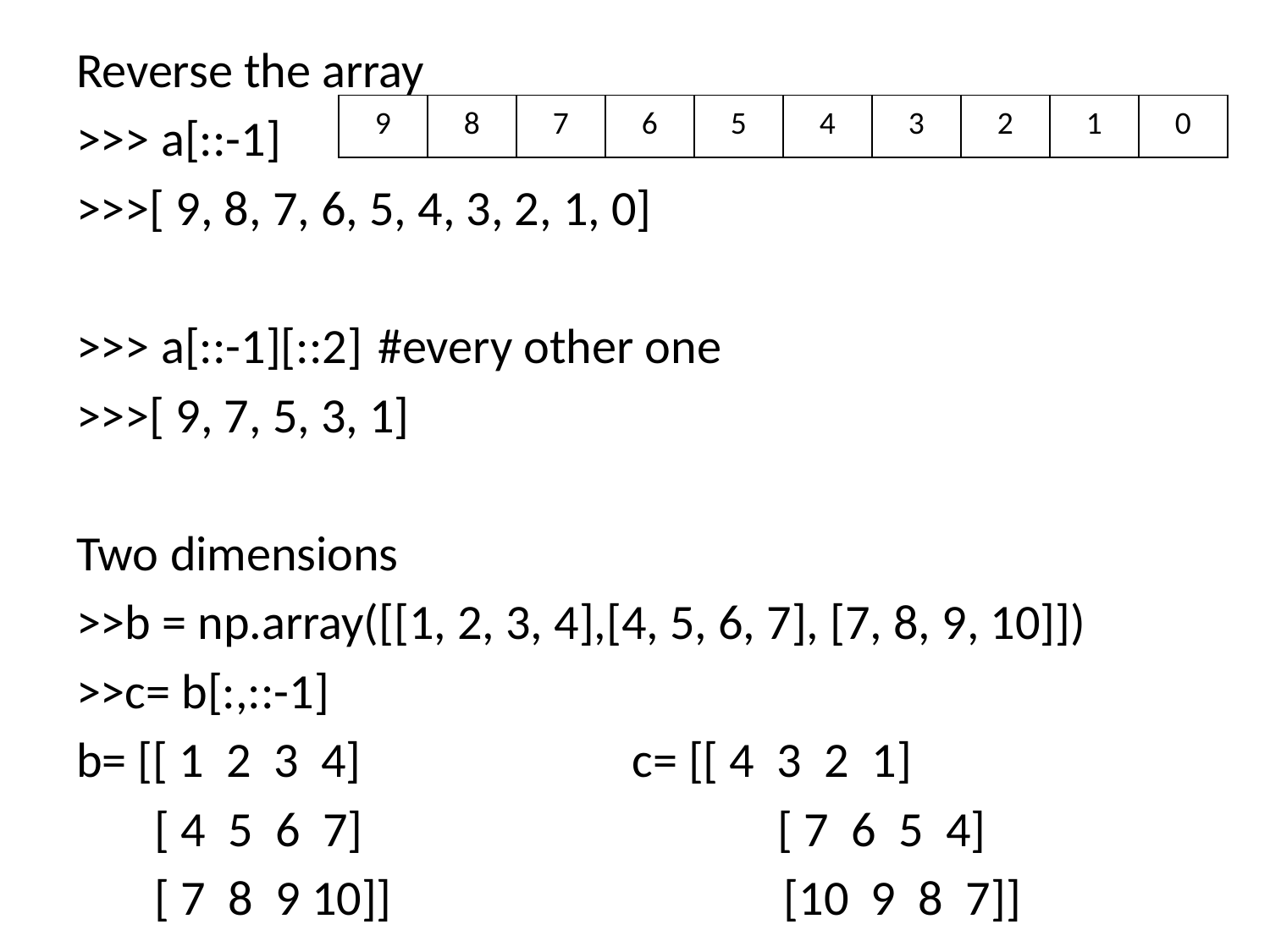

Reverse the array
>>> a[::-1]
>>>[ 9, 8, 7, 6, 5, 4, 3, 2, 1, 0]

>>> a[::-1][::2]	#every other one
>>>[ 9, 7, 5, 3, 1]

Two dimensions
>>b = np.array([[1, 2, 3, 4],[4, 5, 6, 7], [7, 8, 9, 10]])
>>c= b[:,::-1]
b= [[ 1  2  3  4]			c= [[ 4  3  2  1]
       [ 4  5  6  7]                                     [ 7  6  5  4]
       [ 7  8  9 10]]                                   [10  9  8  7]]

| 9 | 8 | 7 | 6 | 5 | 4 | 3 | 2 | 1 | 0 |
| --- | --- | --- | --- | --- | --- | --- | --- | --- | --- |